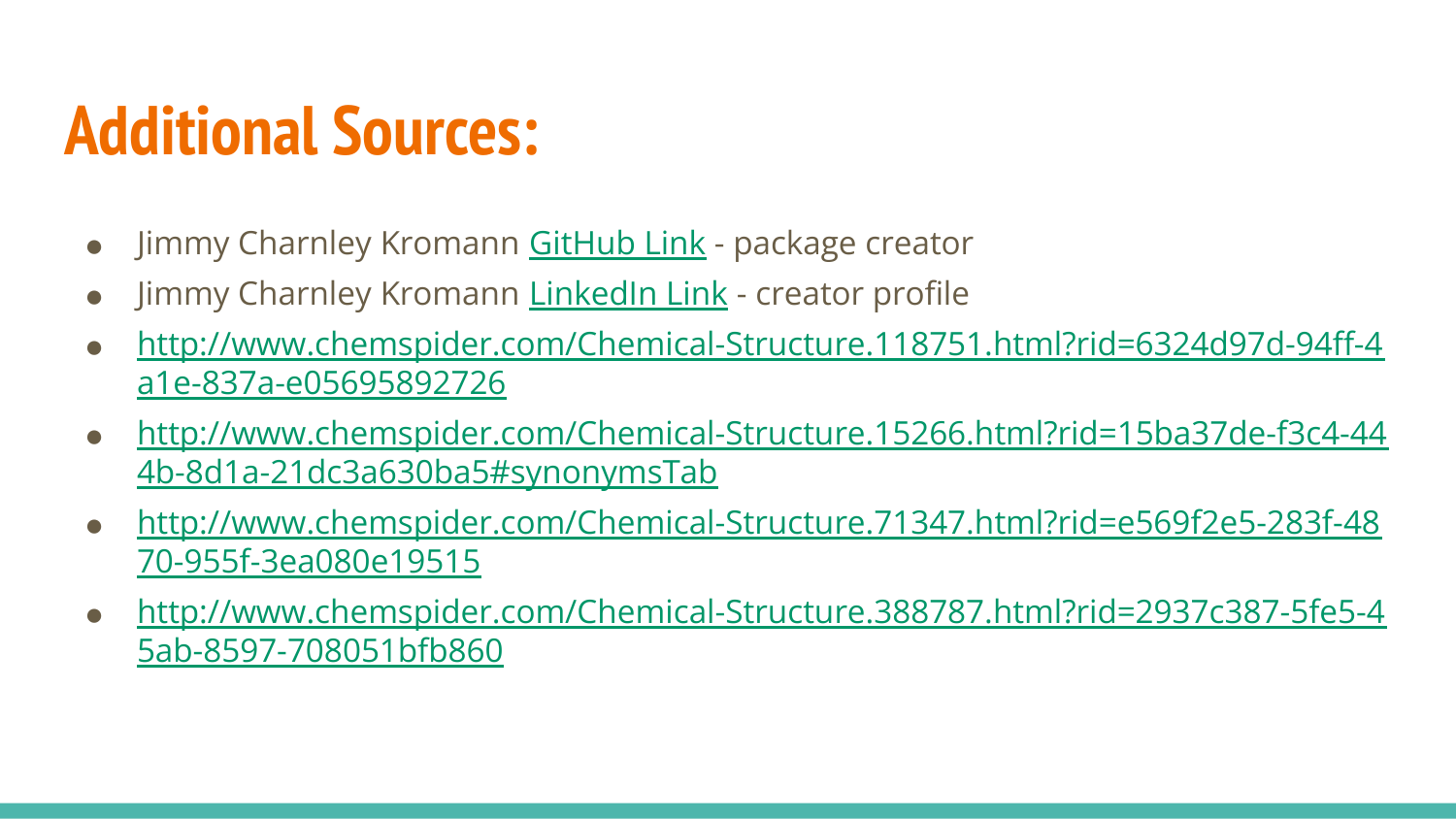

# Additional Sources:
Jimmy Charnley Kromann GitHub Link - package creator
Jimmy Charnley Kromann LinkedIn Link - creator profile
http://www.chemspider.com/Chemical-Structure.118751.html?rid=6324d97d-94ff-4a1e-837a-e05695892726
http://www.chemspider.com/Chemical-Structure.15266.html?rid=15ba37de-f3c4-444b-8d1a-21dc3a630ba5#synonymsTab
http://www.chemspider.com/Chemical-Structure.71347.html?rid=e569f2e5-283f-4870-955f-3ea080e19515
http://www.chemspider.com/Chemical-Structure.388787.html?rid=2937c387-5fe5-45ab-8597-708051bfb860